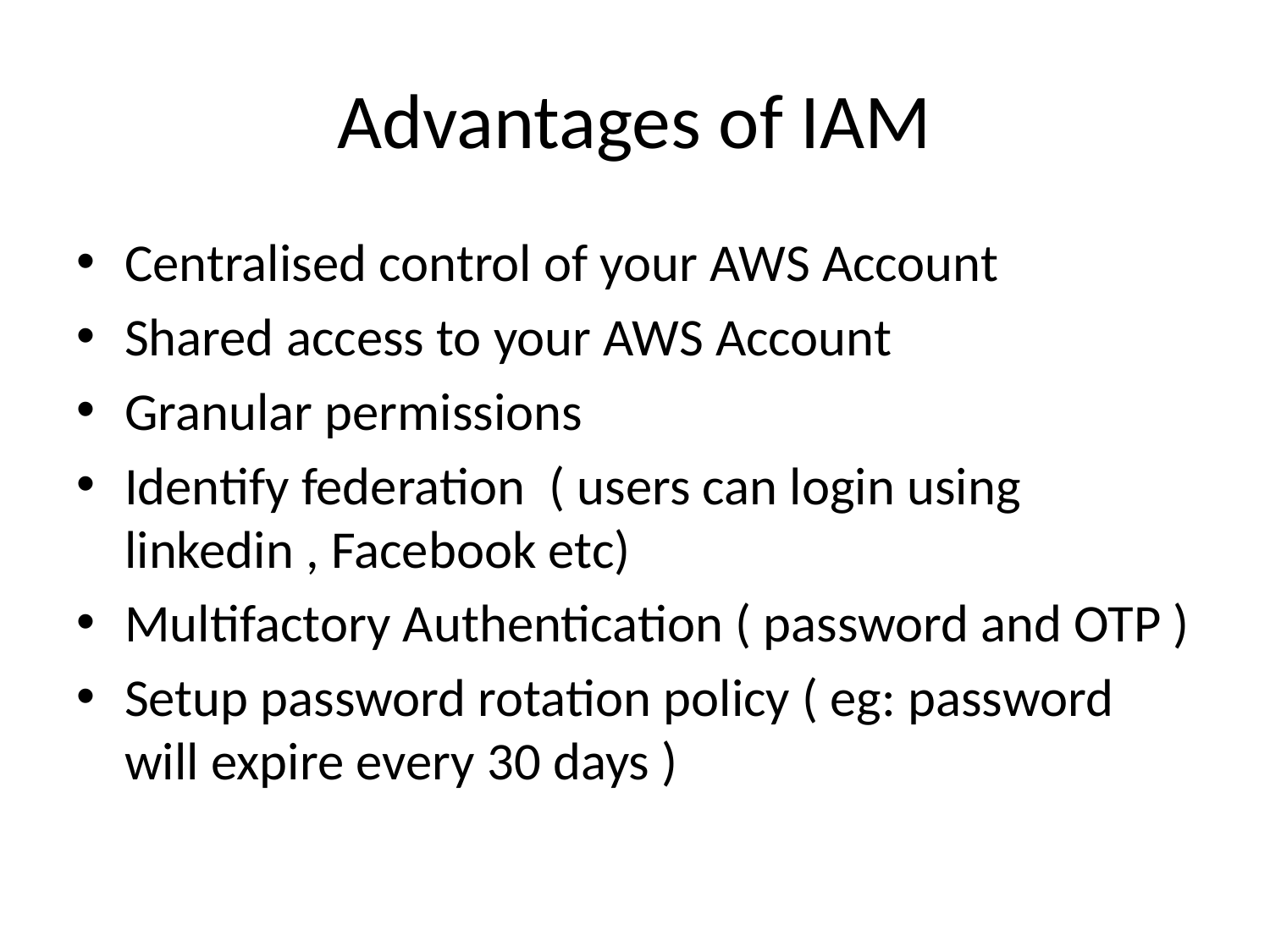

# Advantages of IAM
Centralised control of your AWS Account
Shared access to your AWS Account
Granular permissions
Identify federation  ( users can login using linkedin , Facebook etc)
Multifactory Authentication ( password and OTP )
Setup password rotation policy ( eg: password will expire every 30 days )